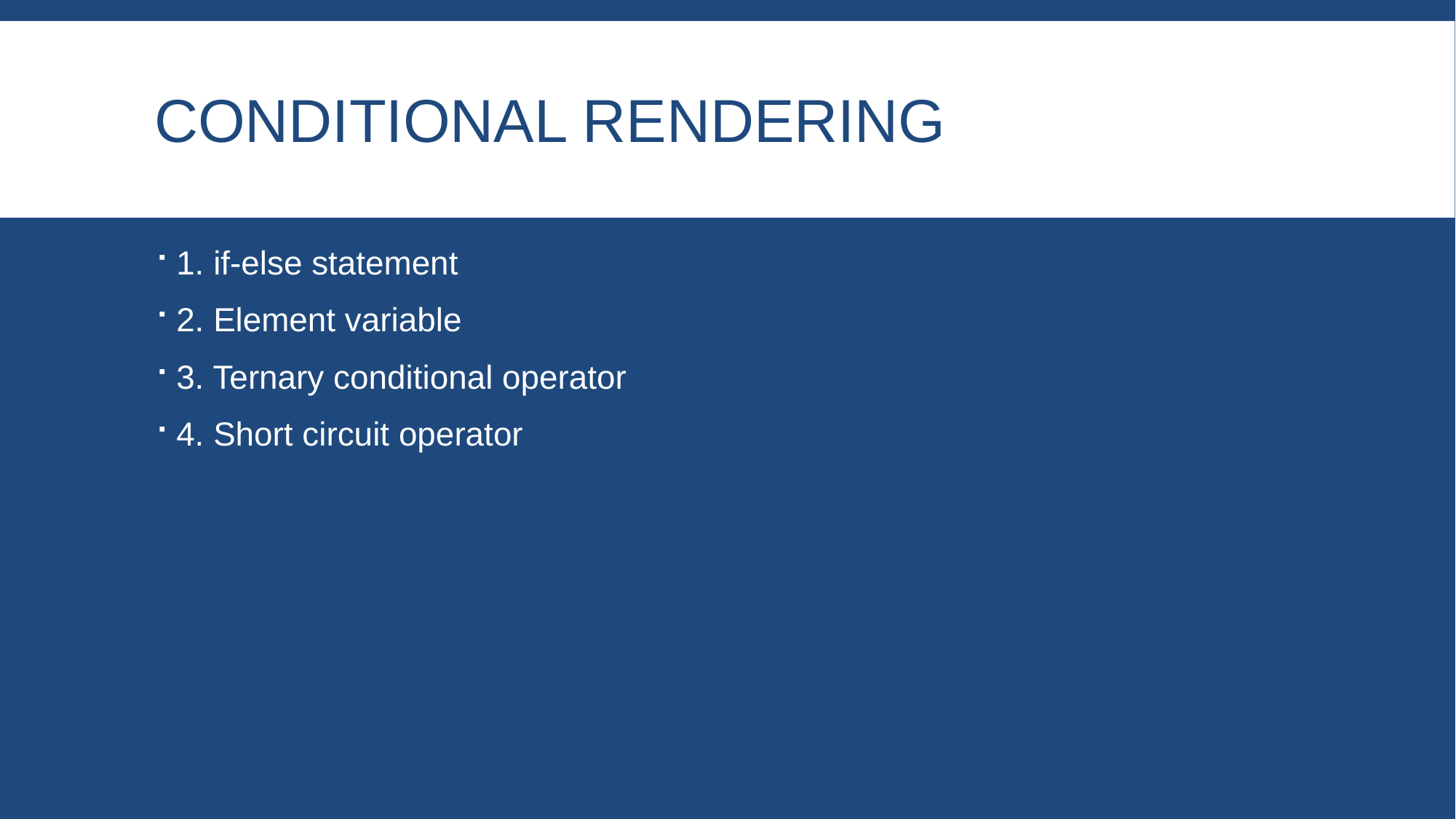

# Conditional rendering
1. if-else statement
2. Element variable
3. Ternary conditional operator
4. Short circuit operator